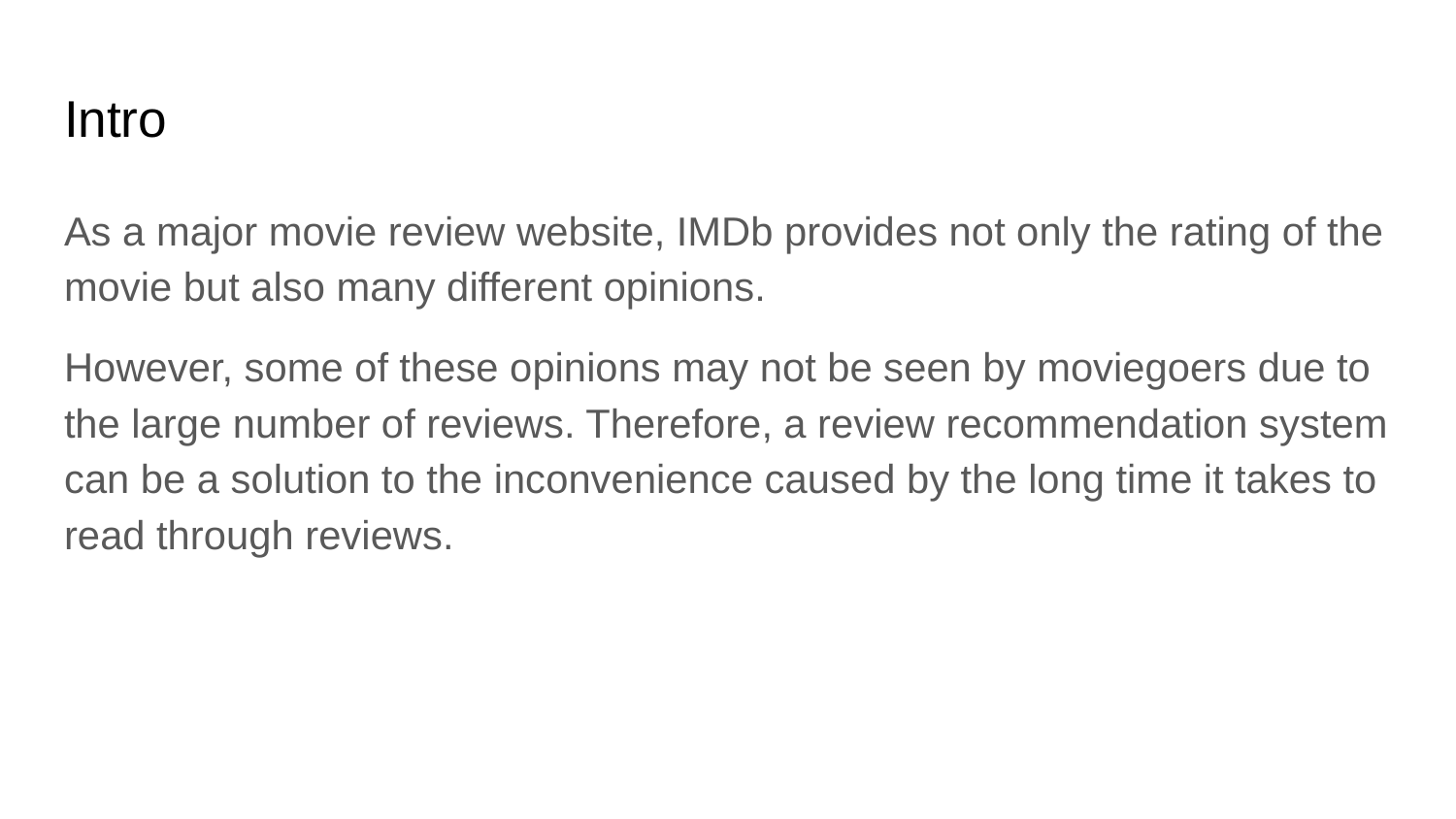

# Intro
As a major movie review website, IMDb provides not only the rating of the movie but also many different opinions.
However, some of these opinions may not be seen by moviegoers due to the large number of reviews. Therefore, a review recommendation system can be a solution to the inconvenience caused by the long time it takes to read through reviews.